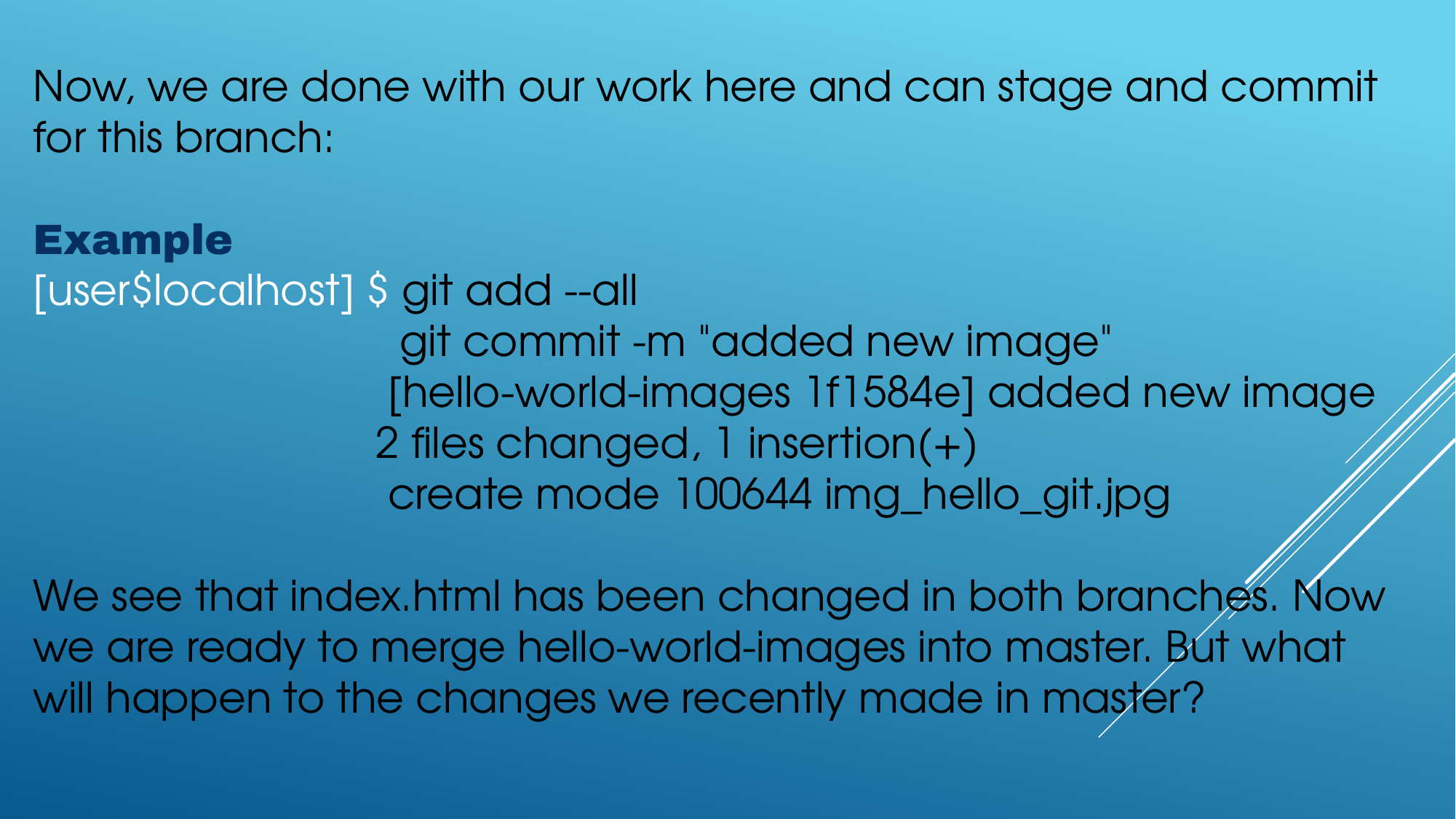

Now, we are done with our work here and can stage and commit for this branch:

Example
[user$localhost] $ git add --all
                               git commit -m "added new image"
                              [hello-world-images 1f1584e] added new image
                             2 files changed, 1 insertion(+)
                              create mode 100644 img_hello_git.jpg

We see that index.html has been changed in both branches. Now we are ready to merge hello-world-images into master. But what will happen to the changes we recently made in master?